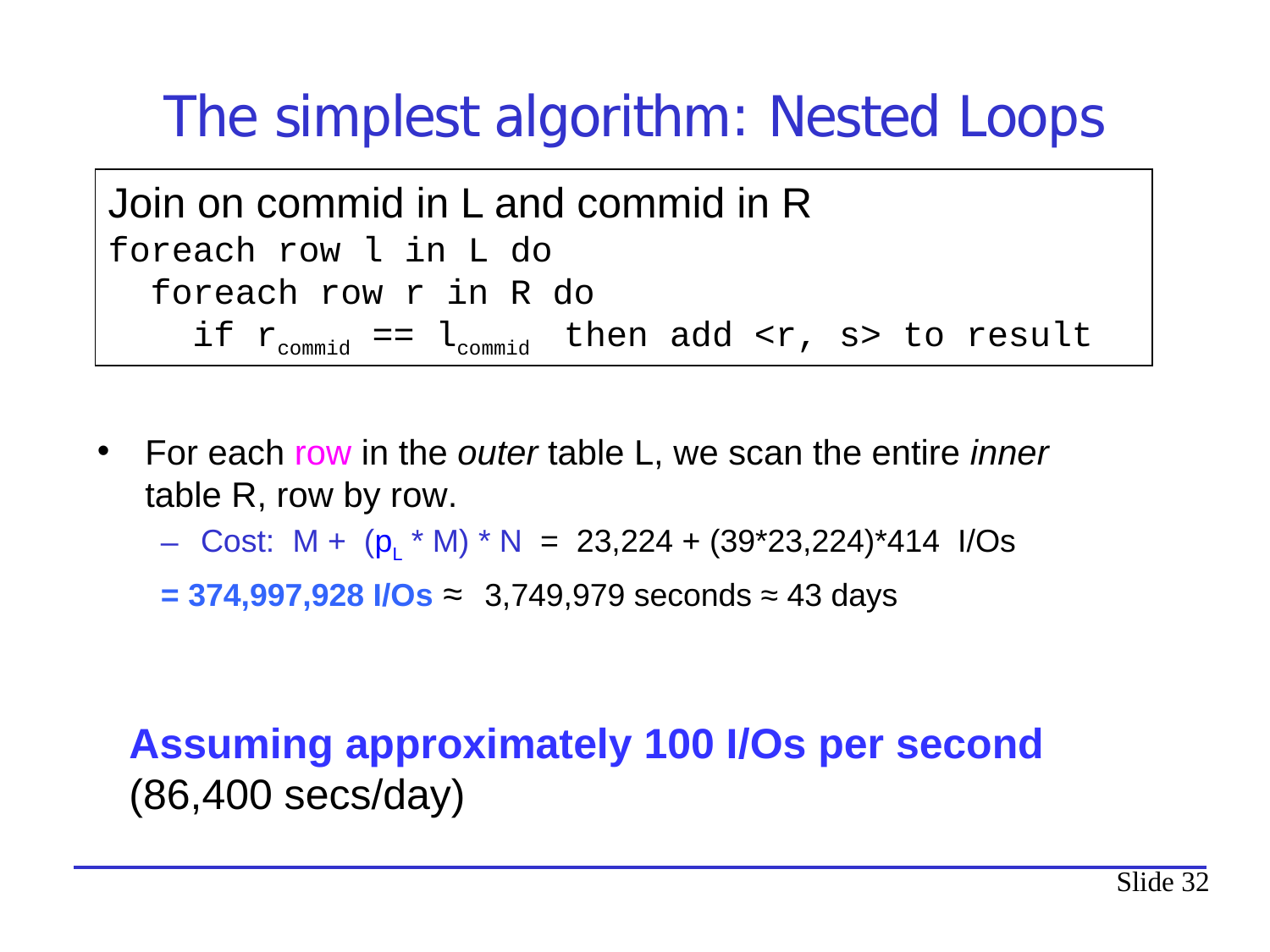

# The simplest algorithm: Nested Loops
Join on commid in L and commid in R
foreach row l in L do
  foreach row r in R do
    if rcommid == lcommid  then add <r, s> to result
For each row in the outer table L, we scan the entire inner table R, row by row.
Cost:  M +  (pL * M) * N  =  23,224 + (39*23,224)*414  I/Os
= 374,997,928 I/Os ≈ 3,749,979 seconds ≈ 43 days
Assuming approximately 100 I/Os per second
(86,400 secs/day)